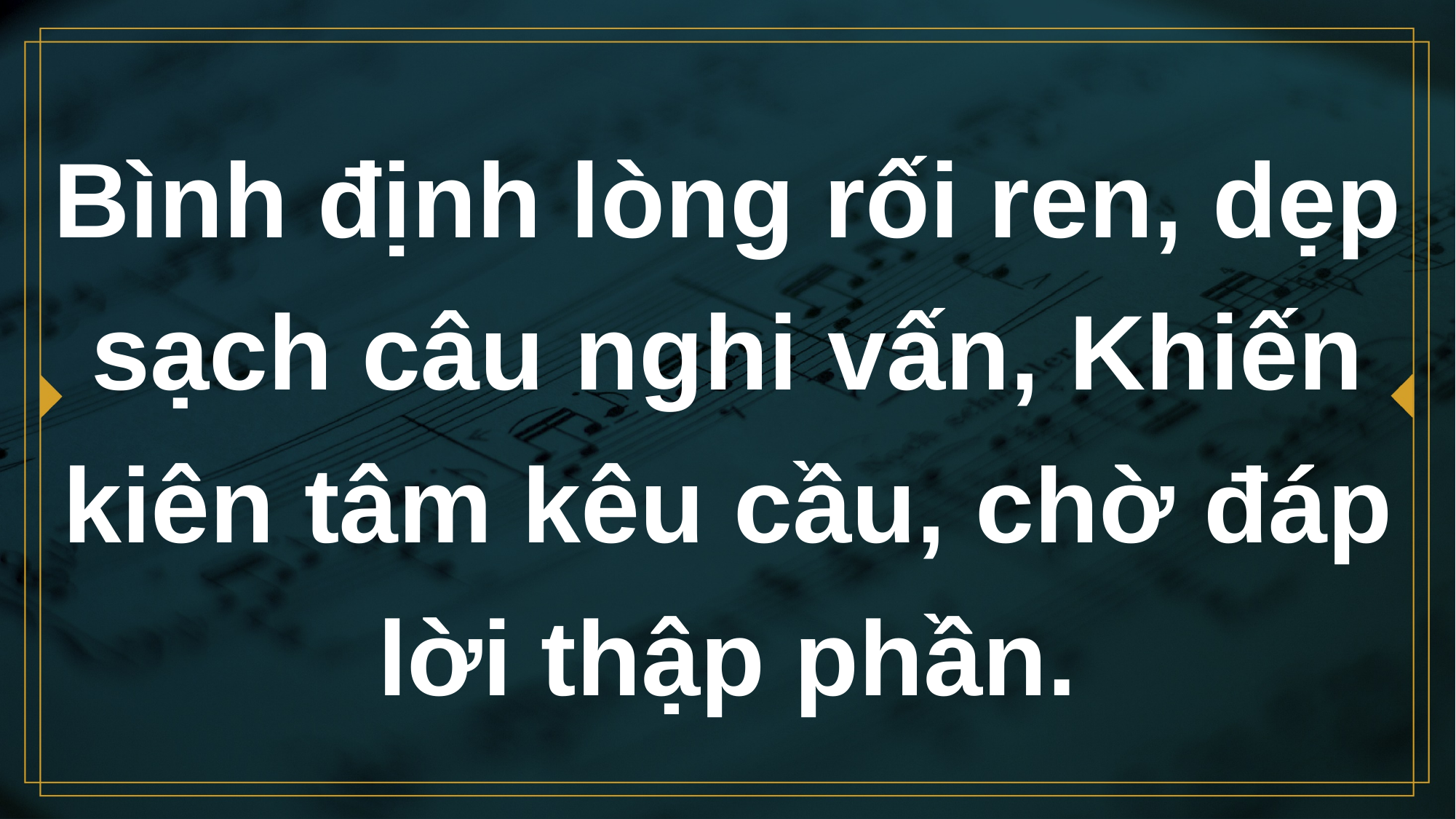

# Bình định lòng rối ren, dẹp sạch câu nghi vấn, Khiến kiên tâm kêu cầu, chờ đáp lời thập phần.